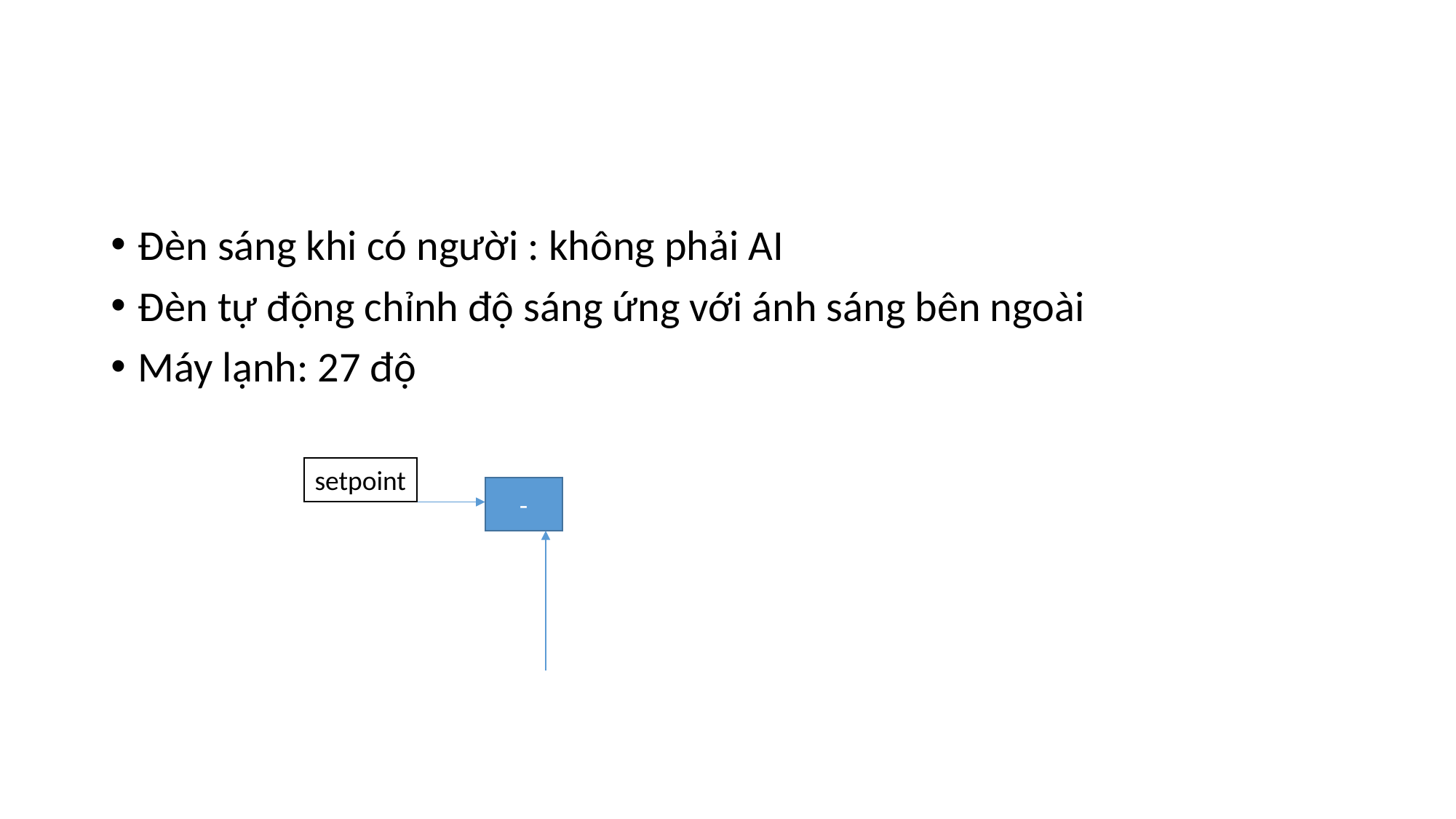

Đèn sáng khi có người : không phải AI
Đèn tự động chỉnh độ sáng ứng với ánh sáng bên ngoài
Máy lạnh: 27 độ
setpoint
-